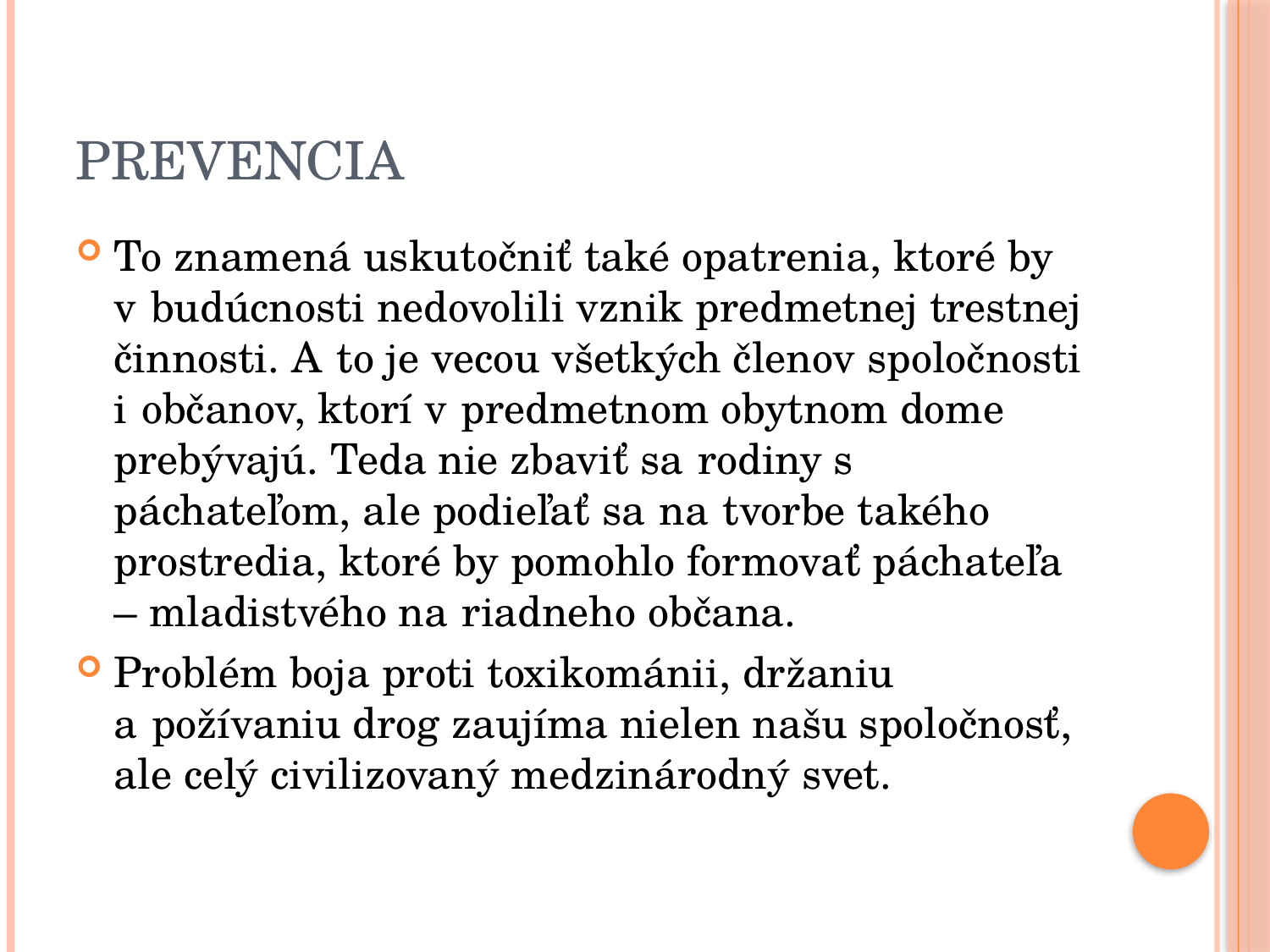

# Prevencia
To znamená uskutočniť také opatrenia, ktoré by v budúcnosti nedovolili vznik predmetnej trestnej činnosti. A to je vecou všetkých členov spoločnosti i občanov, ktorí v predmetnom obytnom dome prebývajú. Teda nie zbaviť sa rodiny s páchateľom, ale podieľať sa na tvorbe takého prostredia, ktoré by pomohlo formovať páchateľa – mladistvého na riadneho občana.
Problém boja proti toxikománii, držaniu a požívaniu drog zaujíma nielen našu spoločnosť, ale celý civilizovaný medzinárodný svet.